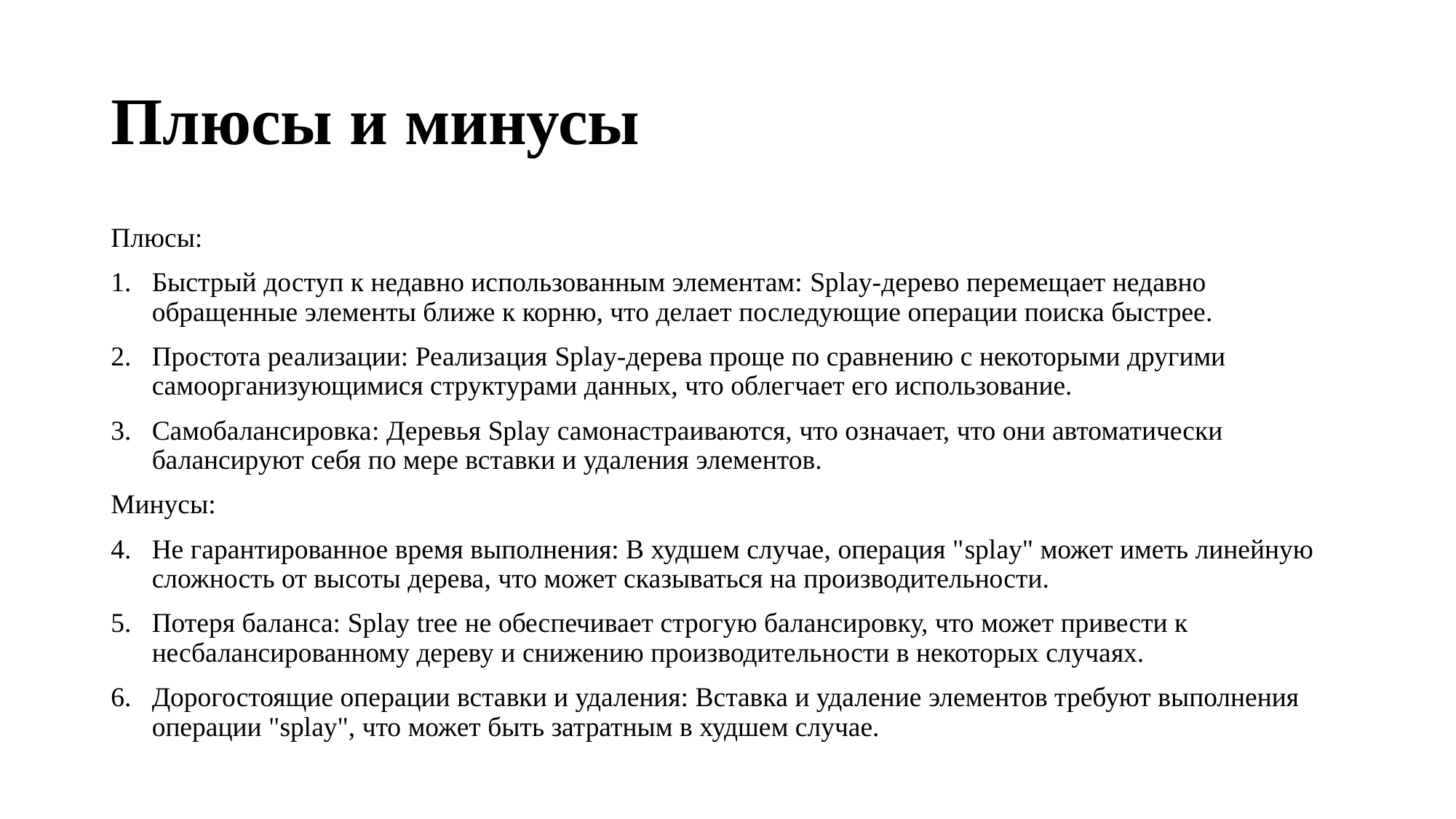

# Плюсы и минусы
Плюсы:
Быстрый доступ к недавно использованным элементам: Splay-дерево перемещает недавно обращенные элементы ближе к корню, что делает последующие операции поиска быстрее.
Простота реализации: Реализация Splay-дерева проще по сравнению с некоторыми другими самоорганизующимися структурами данных, что облегчает его использование.
Самобалансировка: Деревья Splay самонастраиваются, что означает, что они автоматически балансируют себя по мере вставки и удаления элементов.
Минусы:
Не гарантированное время выполнения: В худшем случае, операция "splay" может иметь линейную сложность от высоты дерева, что может сказываться на производительности.
Потеря баланса: Splay tree не обеспечивает строгую балансировку, что может привести к несбалансированному дереву и снижению производительности в некоторых случаях.
Дорогостоящие операции вставки и удаления: Вставка и удаление элементов требуют выполнения операции "splay", что может быть затратным в худшем случае.